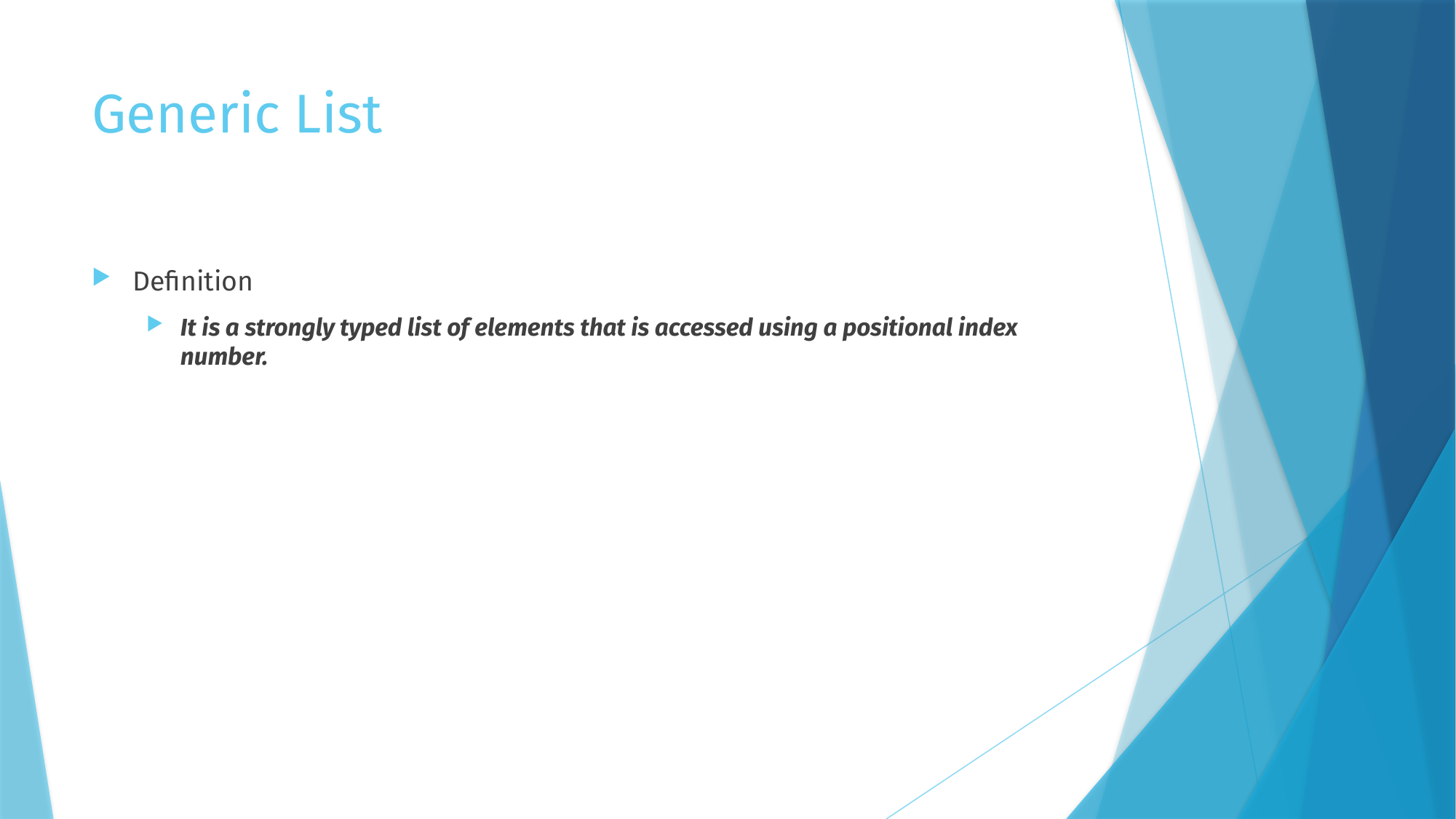

# Generic List
Definition
It is a strongly typed list of elements that is accessed using a positional index number.